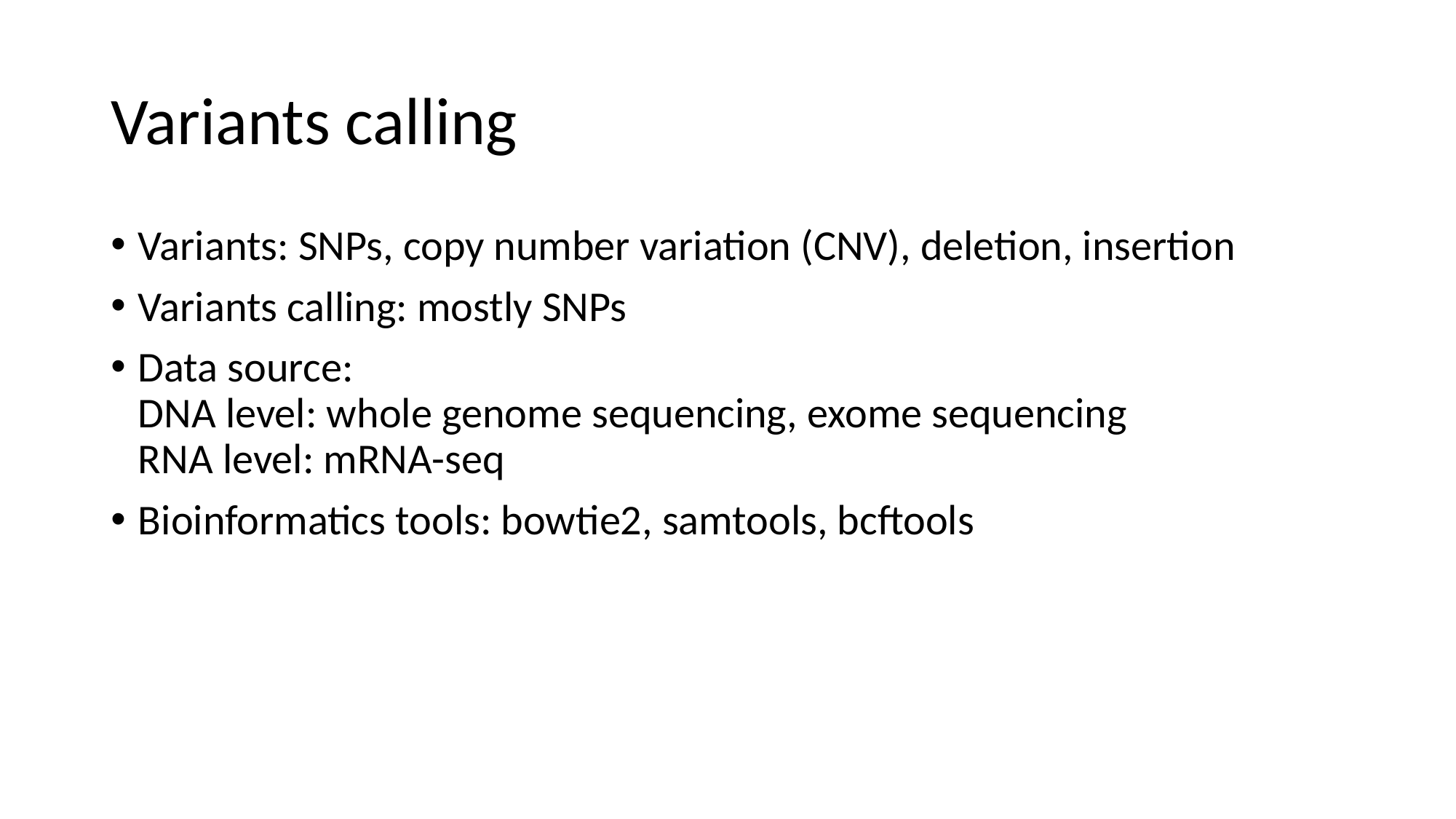

# Variants calling
Variants: SNPs, copy number variation (CNV), deletion, insertion
Variants calling: mostly SNPs
Data source:
DNA level: whole genome sequencing, exome sequencing
RNA level: mRNA-seq
Bioinformatics tools: bowtie2, samtools, bcftools